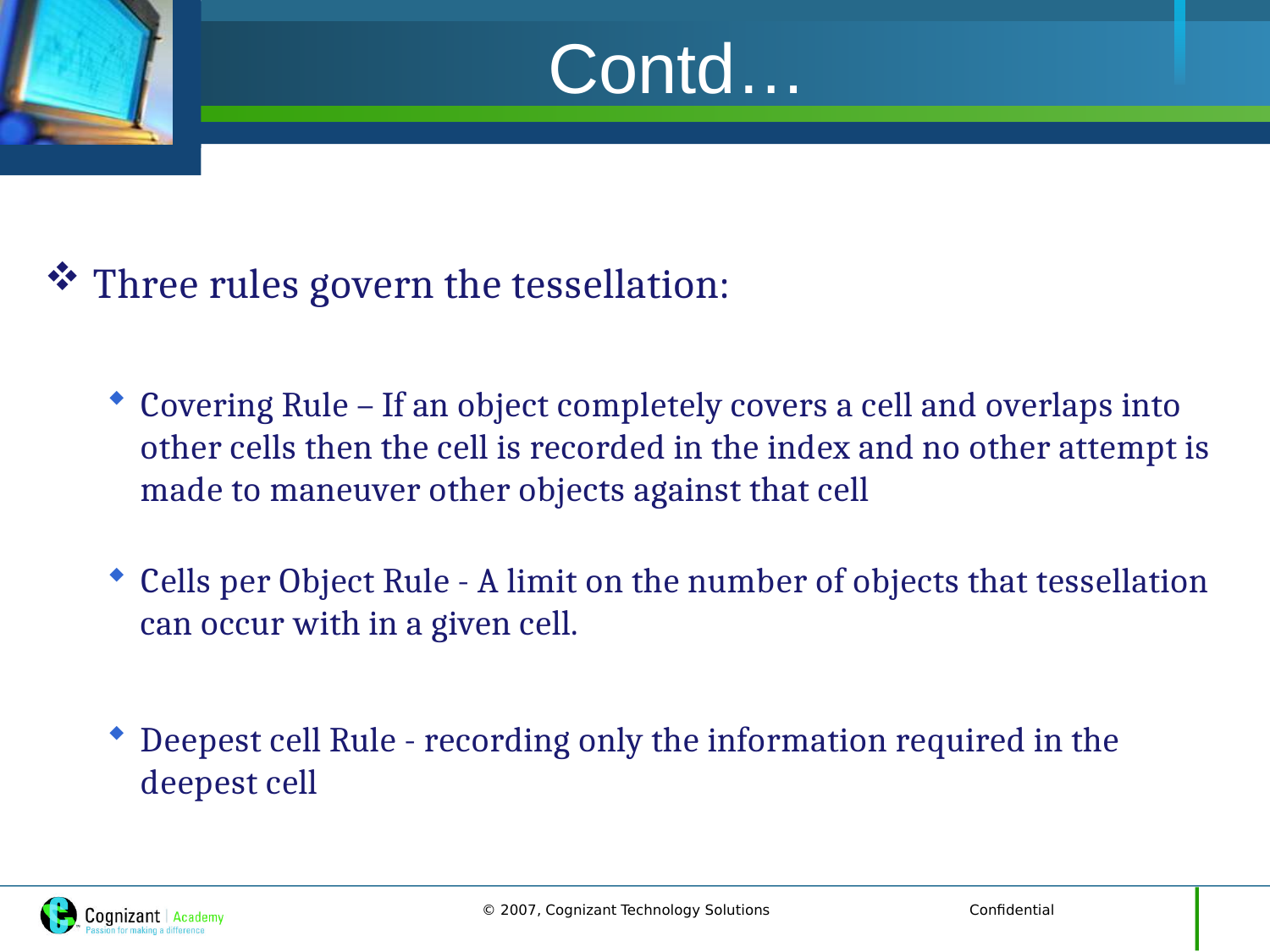

# Contd…

Three rules govern the tessellation:

Covering Rule – If an object completely covers a cell and overlaps into other cells then the cell is recorded in the index and no other attempt is made to maneuver other objects against that cell
Cells per Object Rule - A limit on the number of objects that tessellation can occur with in a given cell.

Deepest cell Rule - recording only the information required in the deepest cell